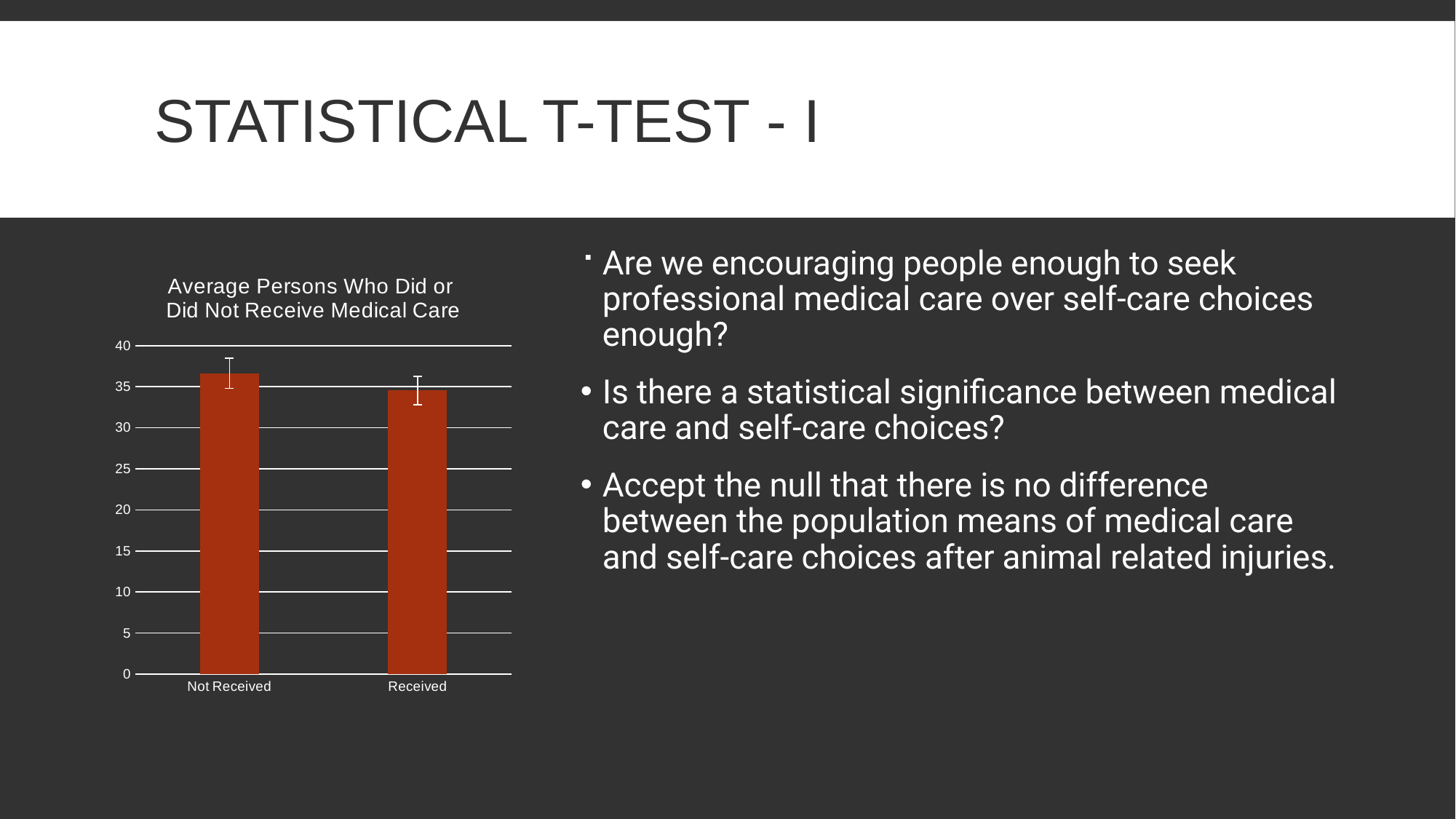

# Statistical T-test - I
Are we encouraging people enough to seek professional medical care over self-care choices enough?
Is there a statistical significance between medical care and self-care choices?
Accept the null that there is no difference between the population means of medical care and self-care choices after animal related injuries.

### Chart: Average Persons Who Did or
Did Not Receive Medical Care

| Category |  |
|---|---|
| Not Received | 36.63661814109742 |
| Received | 34.537008361721895 |